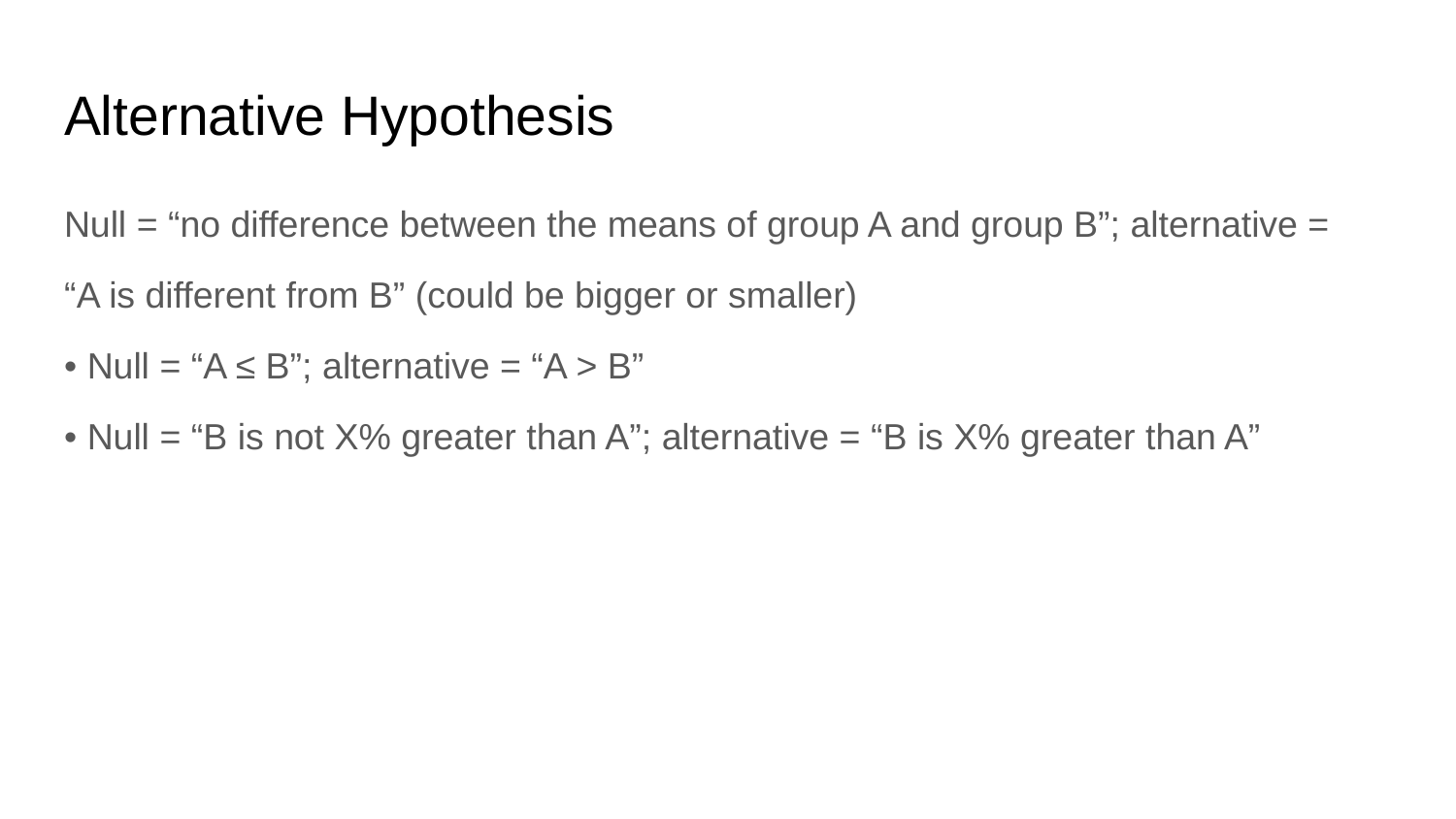

# Alternative Hypothesis
Null = “no difference between the means of group A and group B”; alternative =
“A is different from B” (could be bigger or smaller)
• Null = “A ≤ B”; alternative = “A > B”
• Null = “B is not X% greater than A”; alternative = “B is X% greater than A”